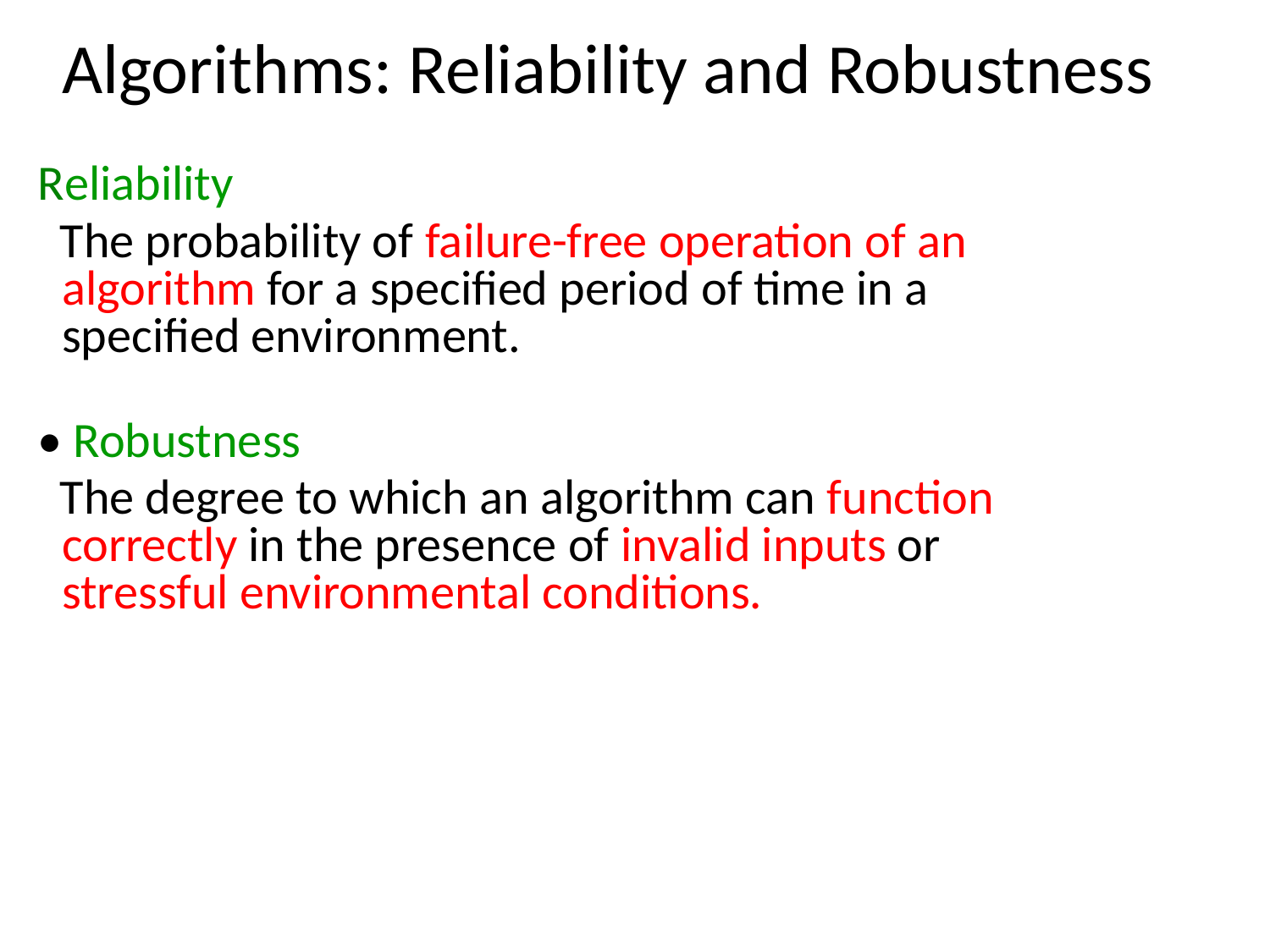

# Algorithms: Reliability and Robustness
Reliability
  The probability of failure-free operation of an algorithm for a specified period of time in a specified environment.
• Robustness
  The degree to which an algorithm can function correctly in the presence of invalid inputs or stressful environmental conditions.